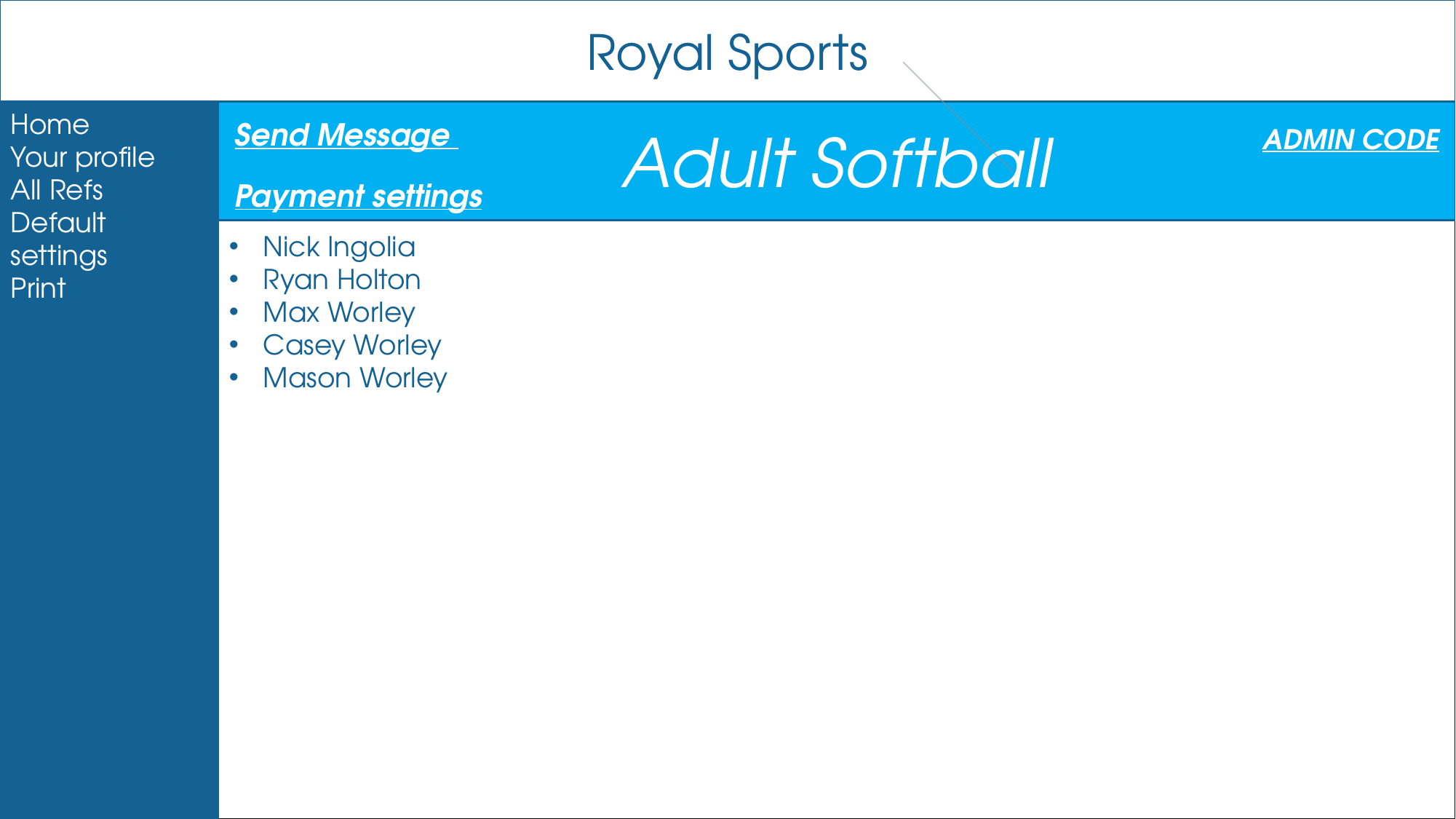

Royal Sports

Home
Your profile
All Refs
Default settings
Print

Adult Softball
Send Message
ADMIN CODE
Payment settings
Nick Ingolia
Ryan Holton
Max Worley
Casey Worley
Mason Worley